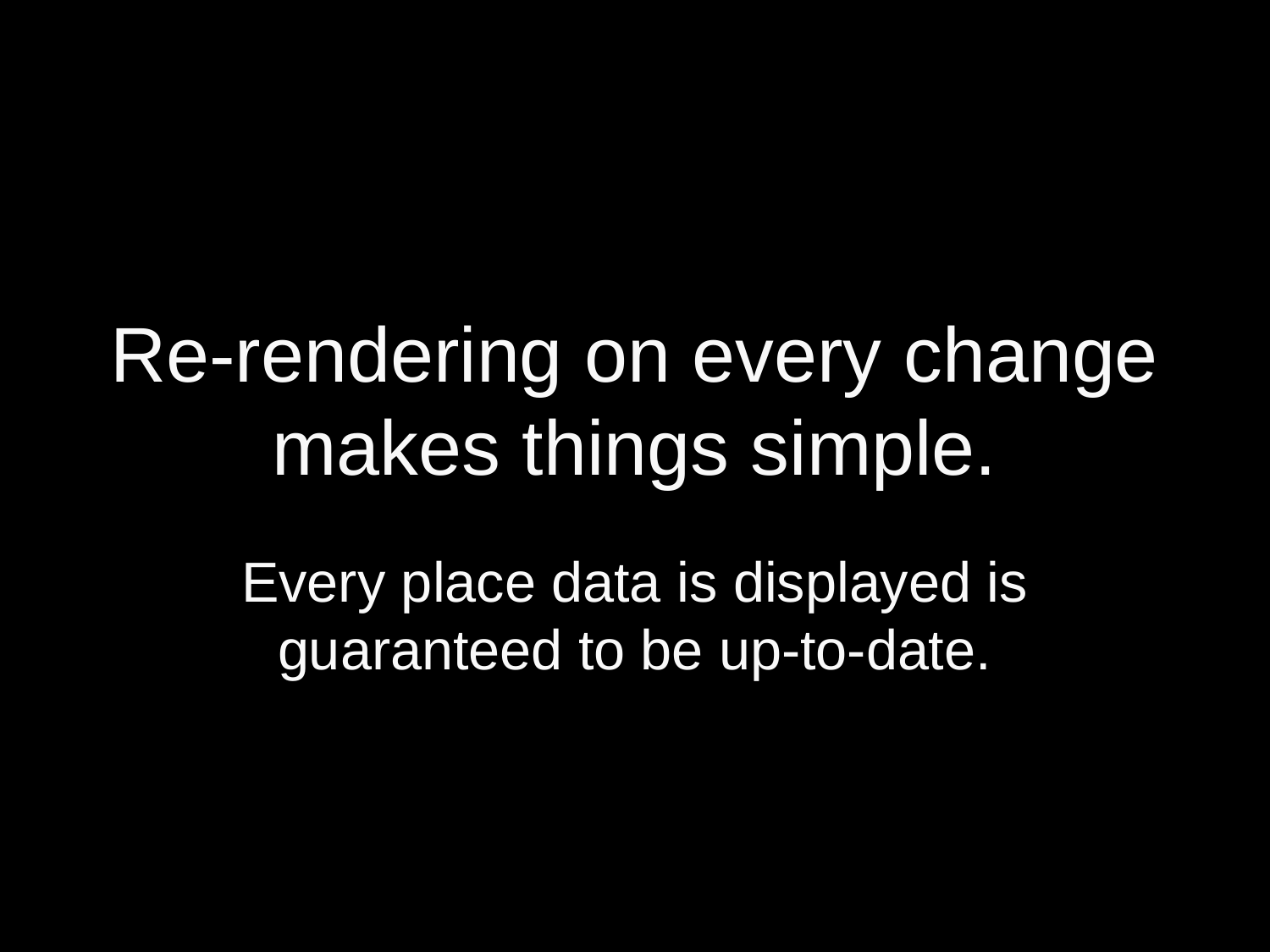

# Re-rendering on every change makes things simple.
Every place data is displayed is guaranteed to be up-to-date.